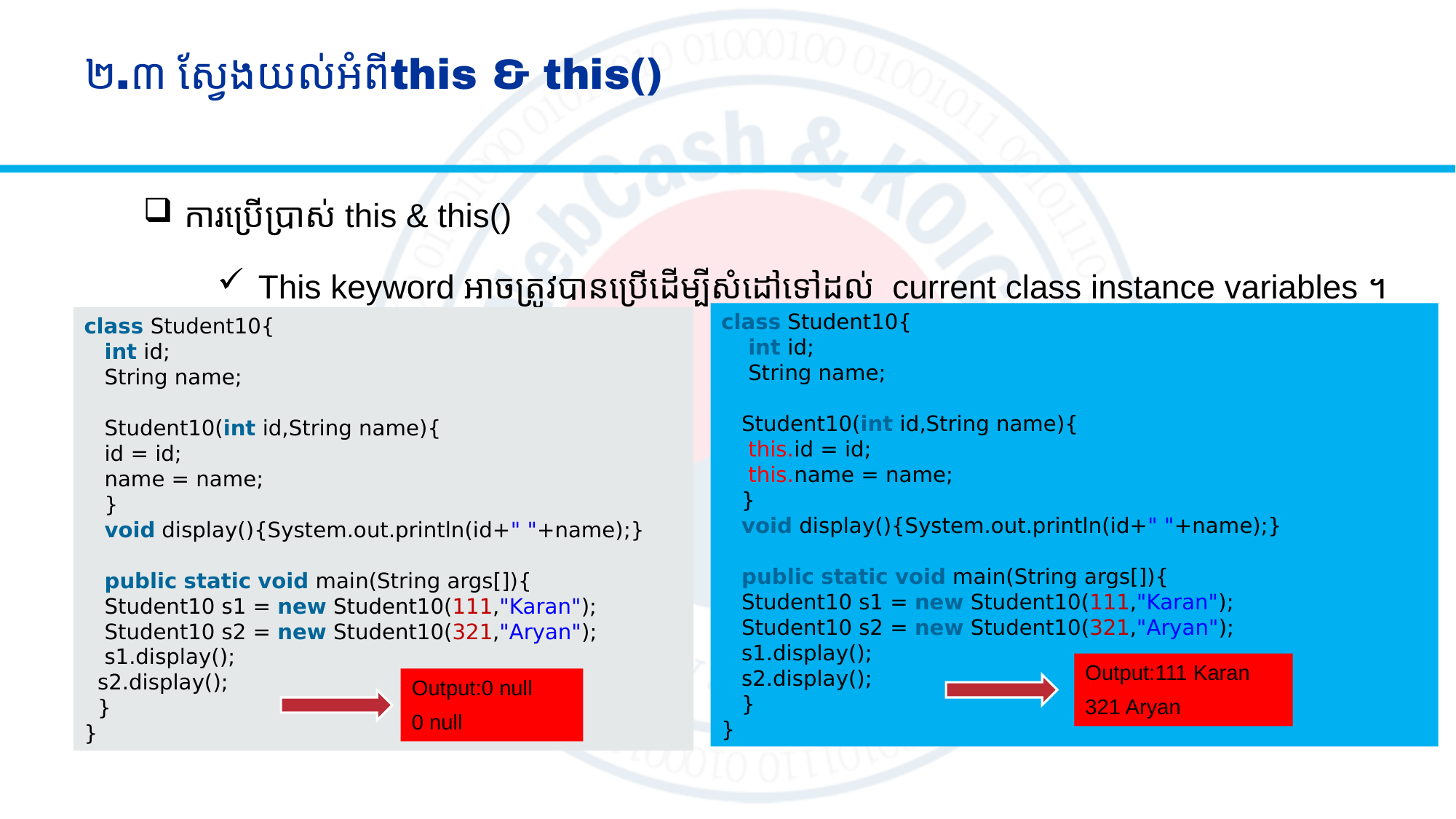

# ២.៣ ស្វែងយល់អំពីthis & this()
ការប្រើប្រាស់ this & this()
This keyword អាចត្រូវបានប្រើដើម្បីសំដៅទៅដល់  current class instance variables ។
class Student10{
    int id;
    String name;

   Student10(int id,String name){
    this.id = id;
    this.name = name;
   }
   void display(){System.out.println(id+" "+name);}

   public static void main(String args[]){
   Student10 s1 = new Student10(111,"Karan");
   Student10 s2 = new Student10(321,"Aryan");
   s1.display();
   s2.display();
   }
}
class Student10{
   int id;
   String name;

   Student10(int id,String name){
   id = id;
   name = name;
   }
   void display(){System.out.println(id+" "+name);}

   public static void main(String args[]){
   Student10 s1 = new Student10(111,"Karan");
   Student10 s2 = new Student10(321,"Aryan");
   s1.display();
  s2.display();
  }
}
Output:111 Karan
321 Aryan
Output:0 null
0 null